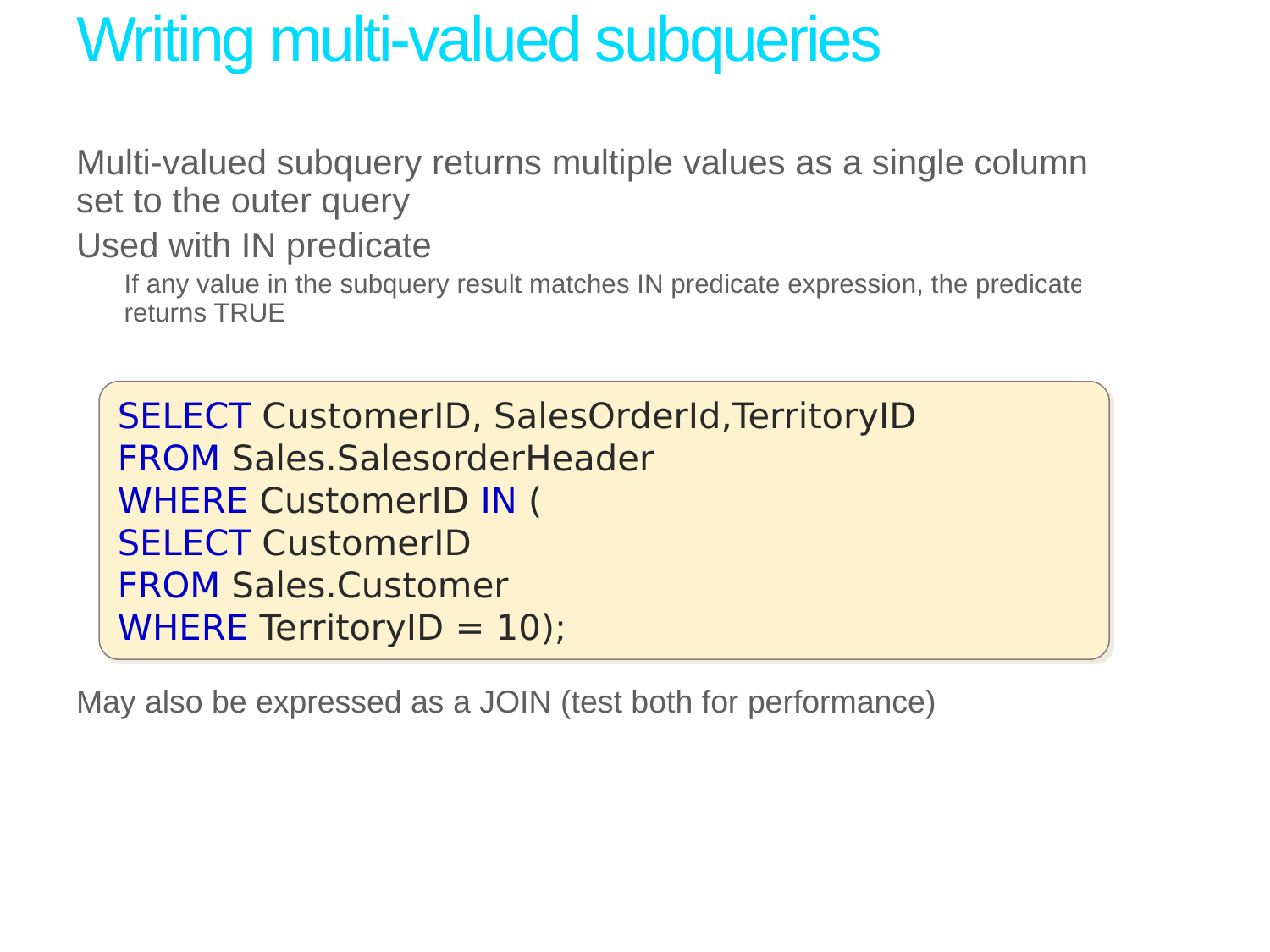

# Writing multi-valued subqueries
Multi-valued subquery returns multiple values as a single column set to the outer query
Used with IN predicate
If any value in the subquery result matches IN predicate expression, the predicate returns TRUE

May also be expressed as a JOIN (test both for performance)
SELECT CustomerID, SalesOrderId,TerritoryID
FROM Sales.SalesorderHeader
WHERE CustomerID IN (
SELECT CustomerID
FROM Sales.Customer
WHERE TerritoryID = 10);